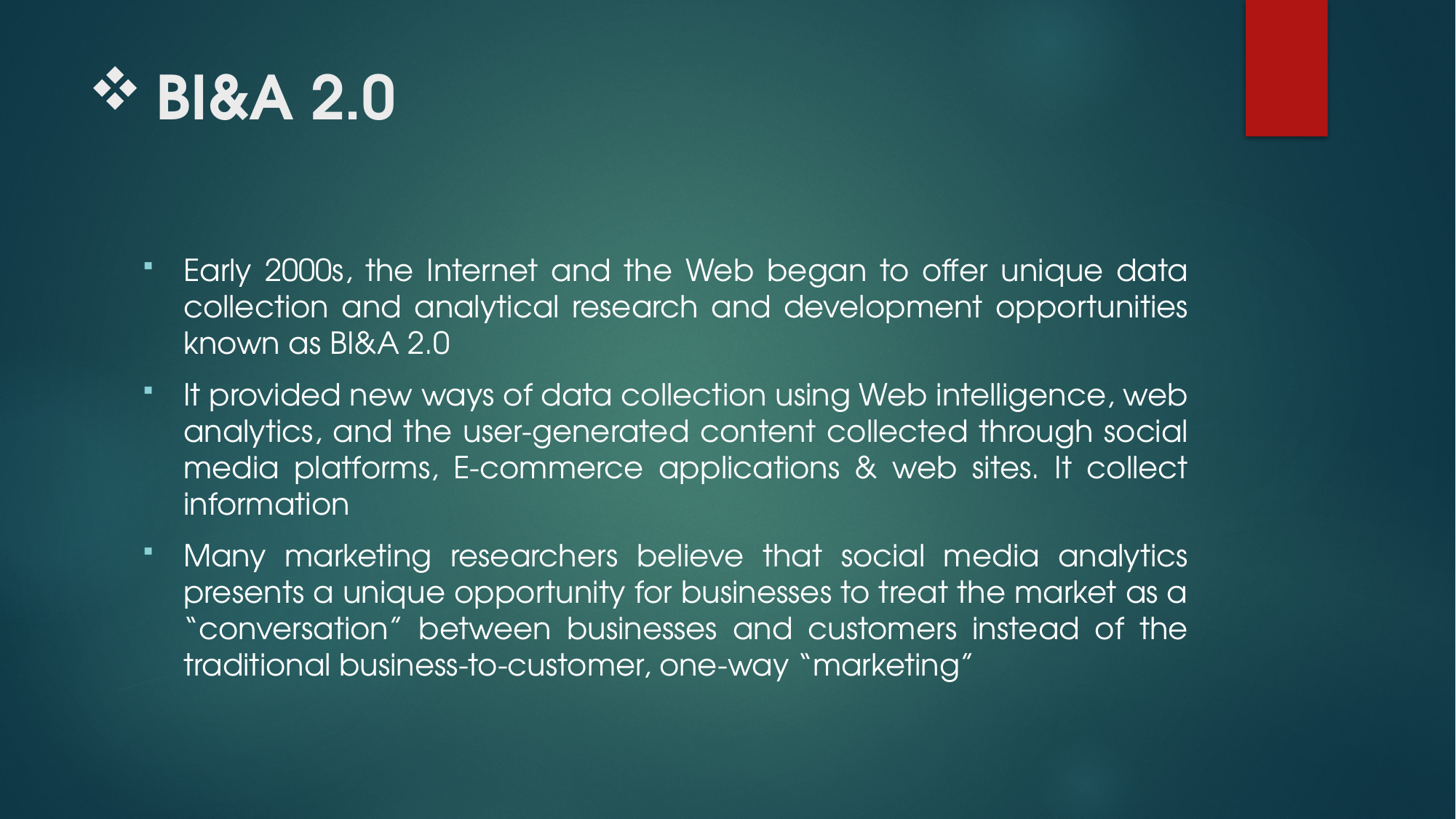

# BI&A 2.0
Early 2000s, the Internet and the Web began to offer unique data collection and analytical research and development opportunities known as BI&A 2.0
It provided new ways of data collection using Web intelligence, web analytics, and the user-generated content collected through social media platforms, E-commerce applications & web sites. It collect information
Many marketing researchers believe that social media analytics presents a unique opportunity for businesses to treat the market as a “conversation” between businesses and customers instead of the traditional business-to-customer, one-way “marketing”